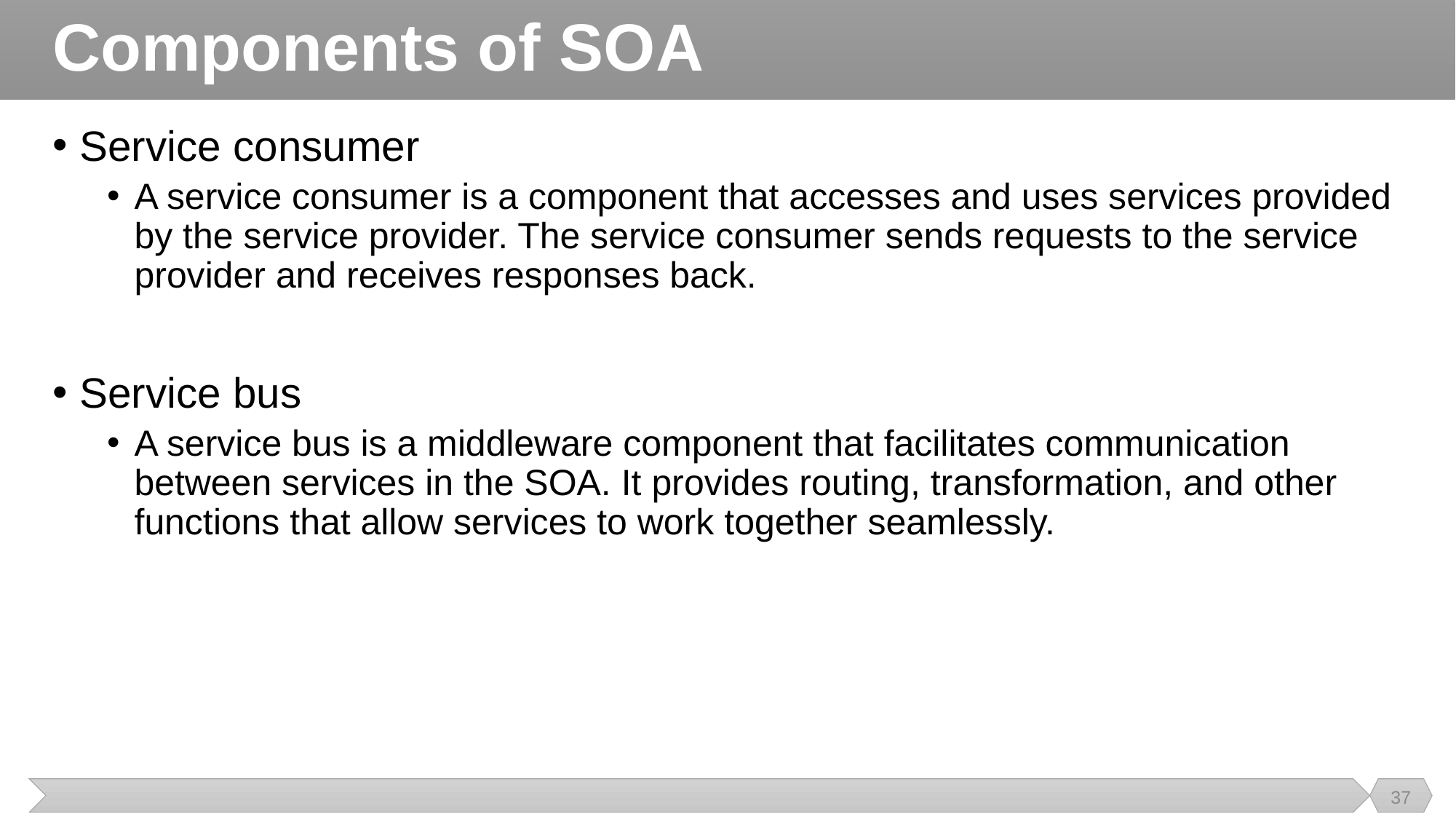

# Components of SOA
Service consumer
A service consumer is a component that accesses and uses services provided by the service provider. The service consumer sends requests to the service provider and receives responses back.

Service bus
A service bus is a middleware component that facilitates communication between services in the SOA. It provides routing, transformation, and other functions that allow services to work together seamlessly.

37